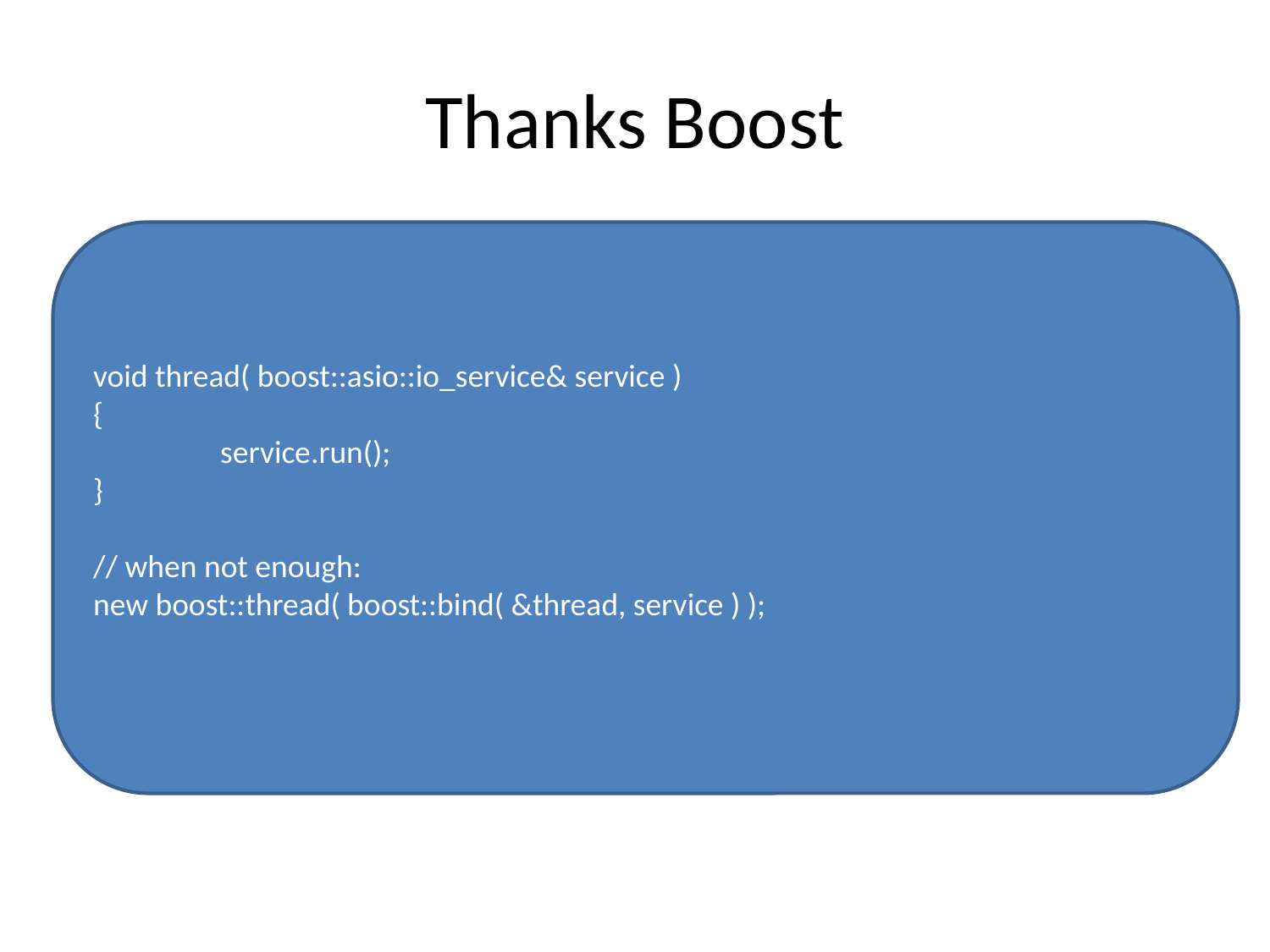

# Thanks Boost
void thread( boost::asio::io_service& service )
{
	service.run();
}

// when not enough:
new boost::thread( boost::bind( &thread, service ) );